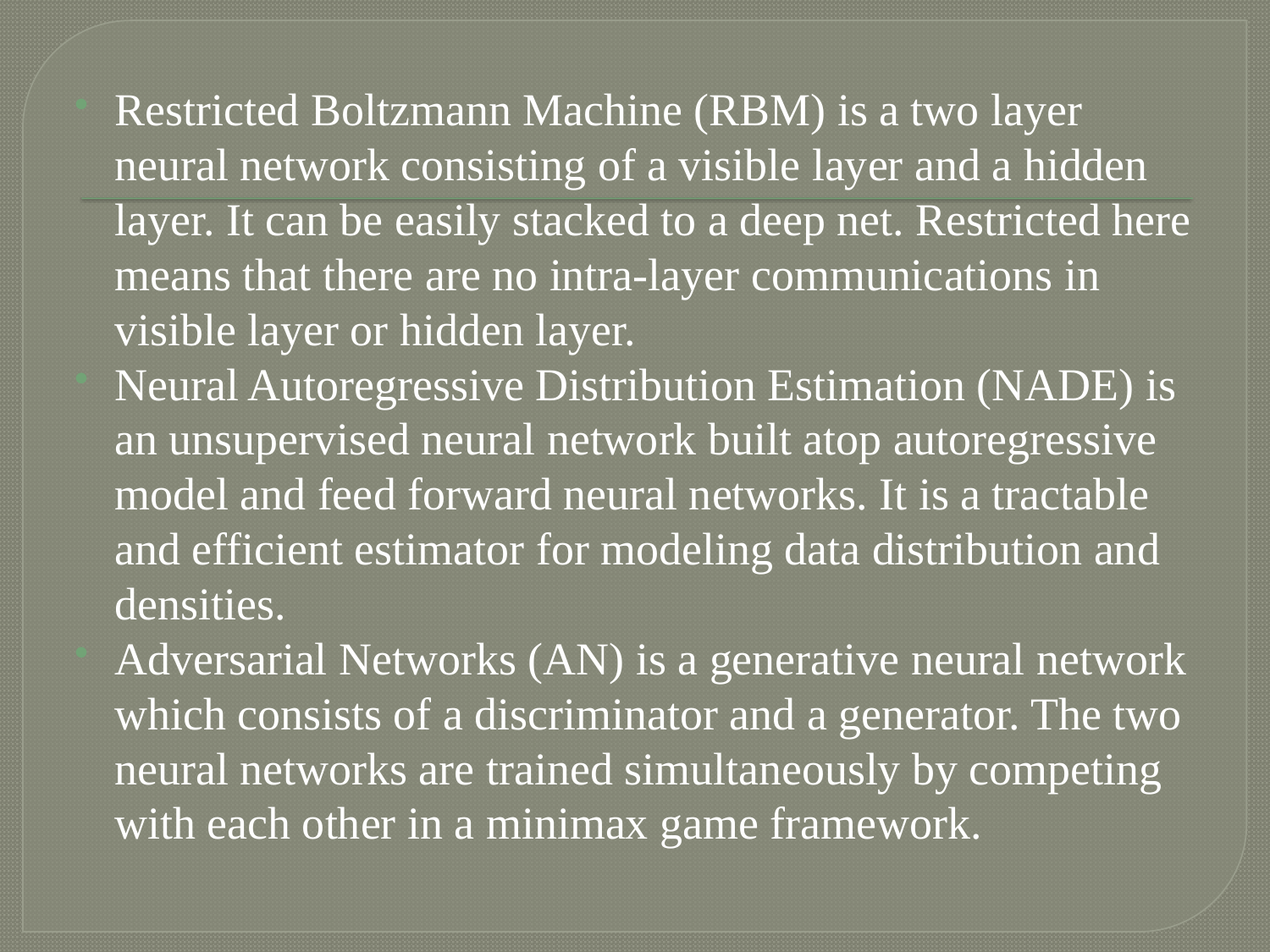

Restricted Boltzmann Machine (RBM) is a two layer neural network consisting of a visible layer and a hidden layer. It can be easily stacked to a deep net. Restricted here means that there are no intra-layer communications in visible layer or hidden layer.
Neural Autoregressive Distribution Estimation (NADE) is an unsupervised neural network built atop autoregressive model and feed forward neural networks. It is a tractable and efficient estimator for modeling data distribution and densities.
Adversarial Networks (AN) is a generative neural network which consists of a discriminator and a generator. The two neural networks are trained simultaneously by competing with each other in a minimax game framework.